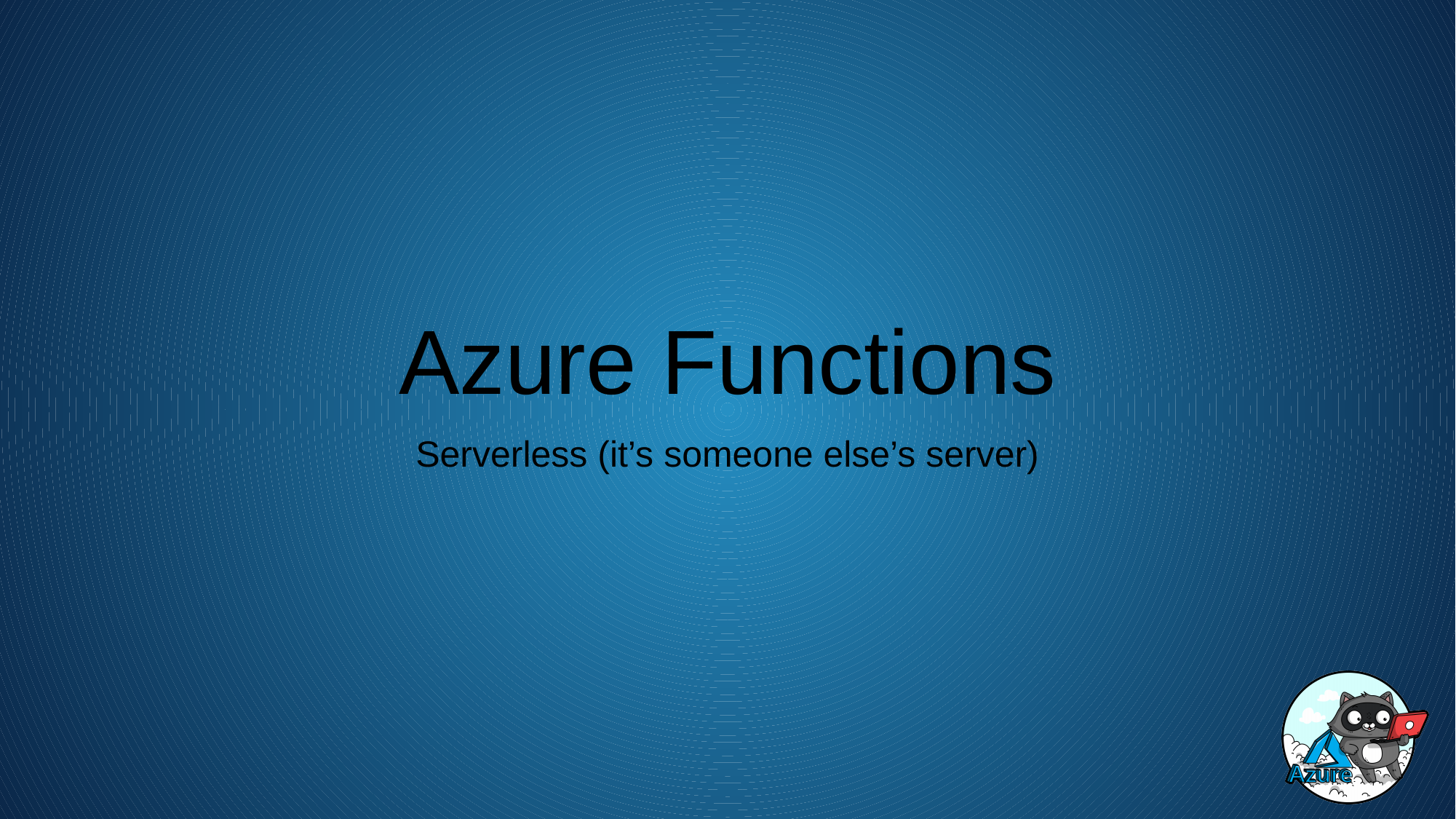

# Azure Functions
Serverless (it’s someone else’s server)